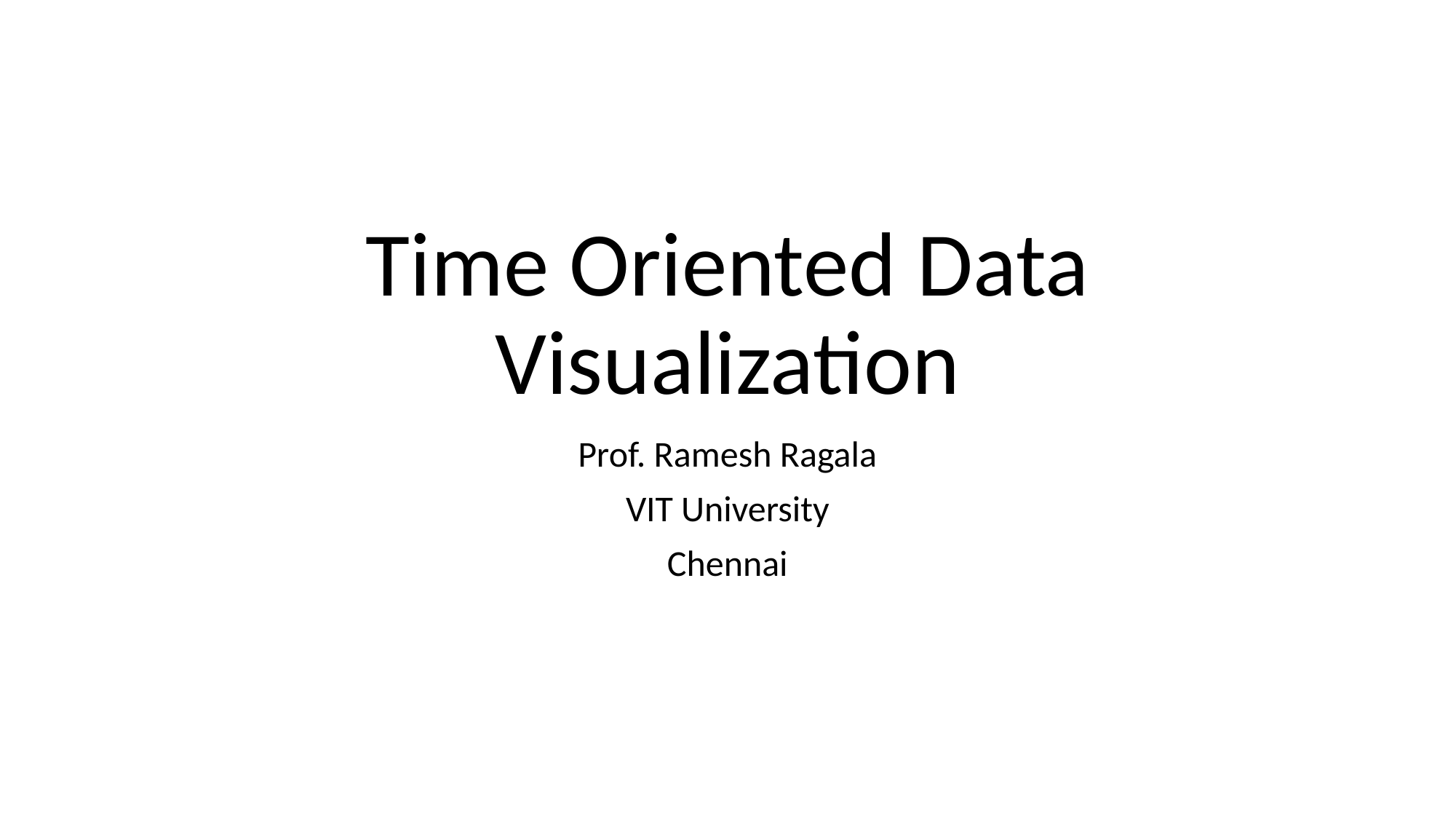

# Time Oriented Data Visualization
Prof. Ramesh Ragala
VIT University
Chennai